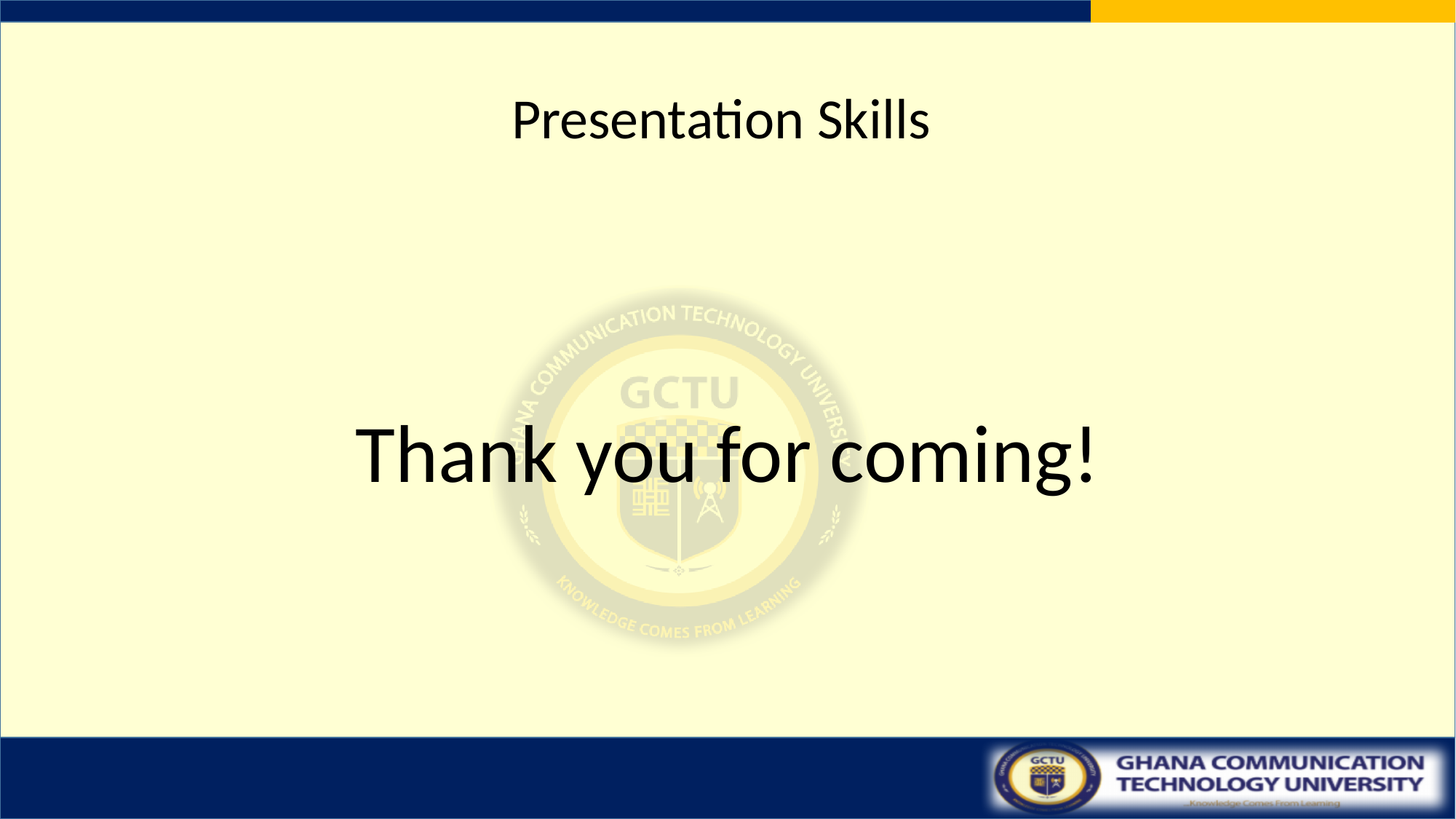

# Presentation Skills

Thank you for coming!